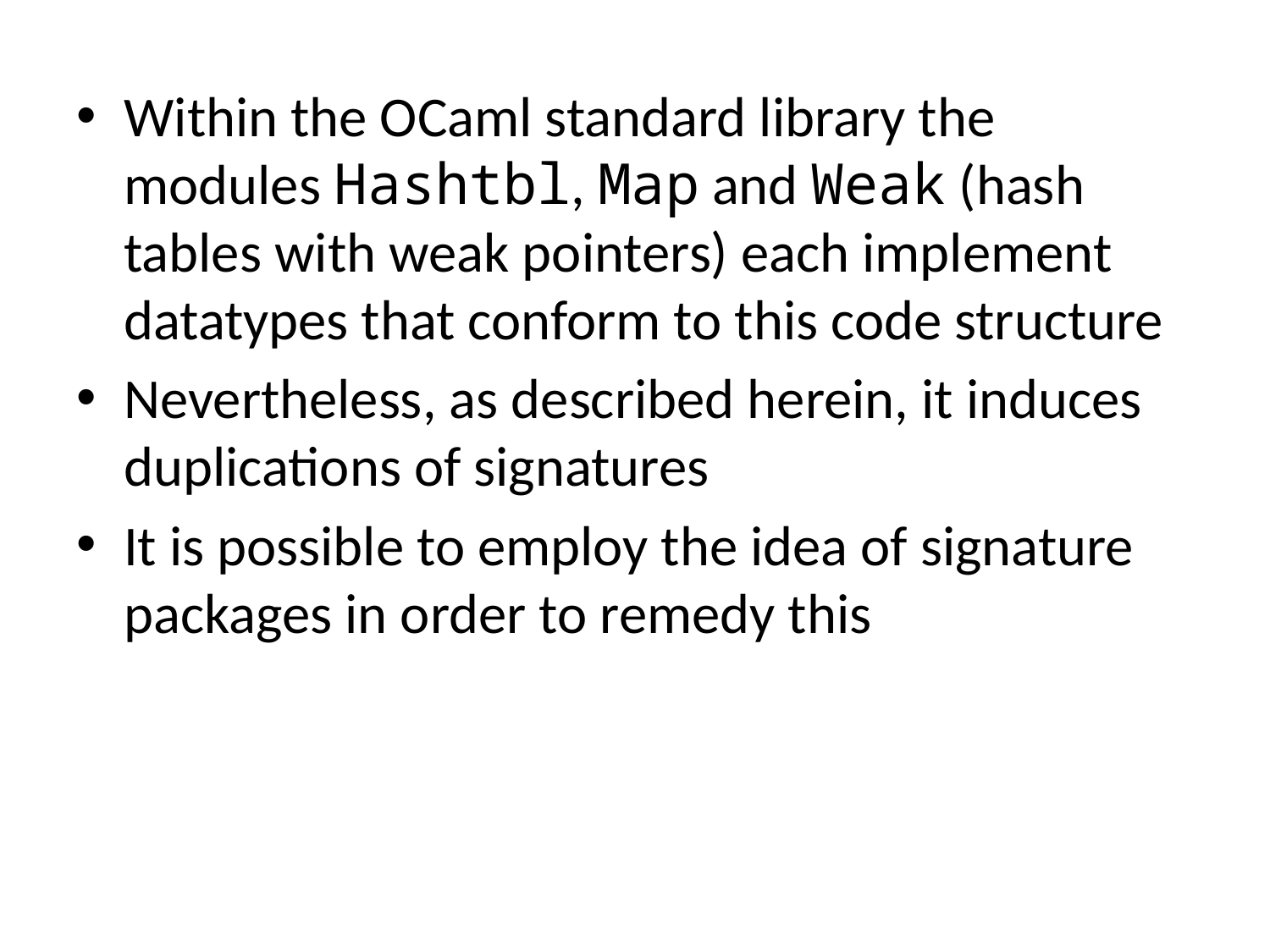

Within the OCaml standard library the modules Hashtbl, Map and Weak (hash tables with weak pointers) each implement datatypes that conform to this code structure
Nevertheless, as described herein, it induces duplications of signatures
It is possible to employ the idea of signature packages in order to remedy this